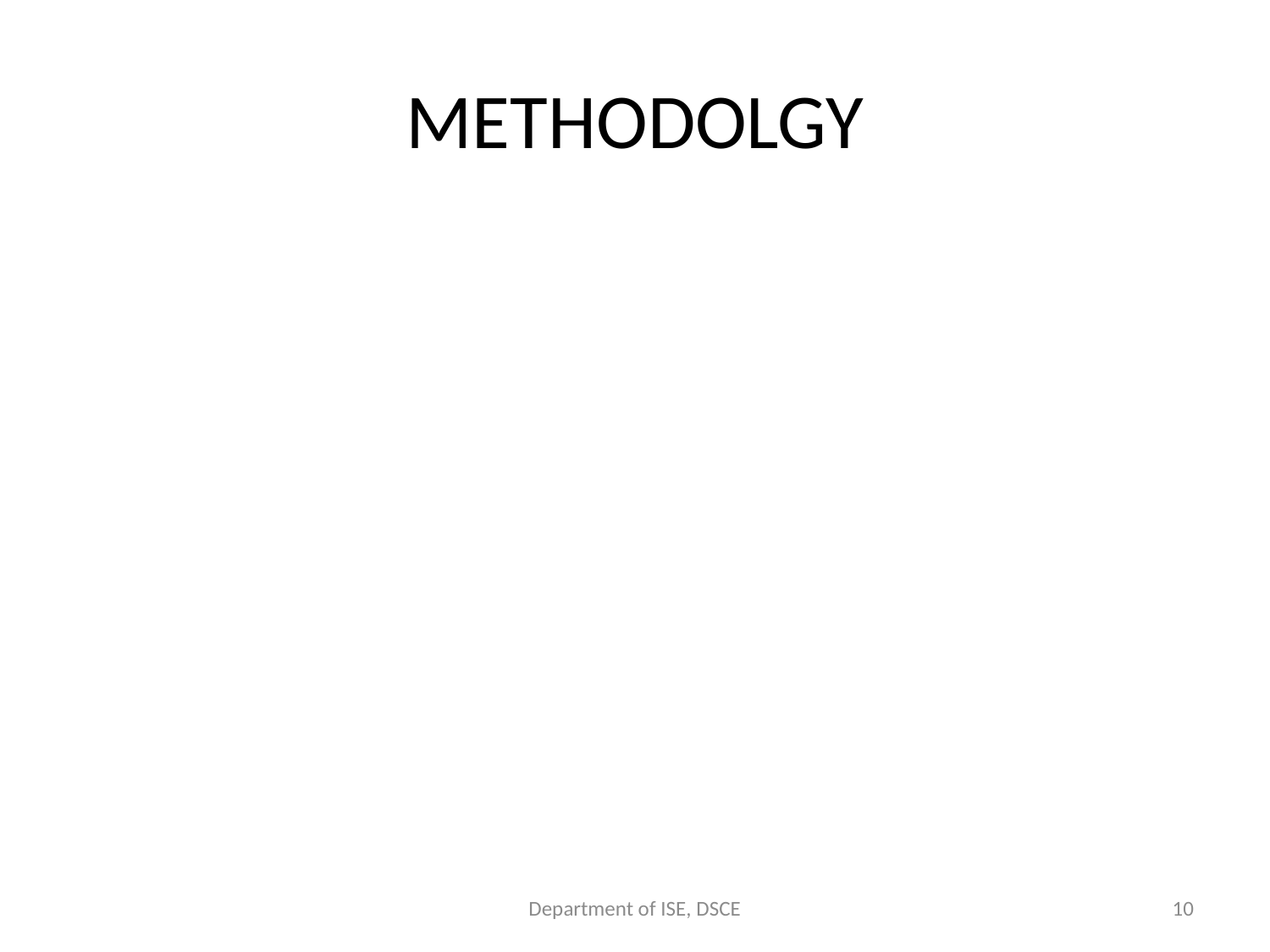

# METHODOLGY

Department of ISE, DSCE
10